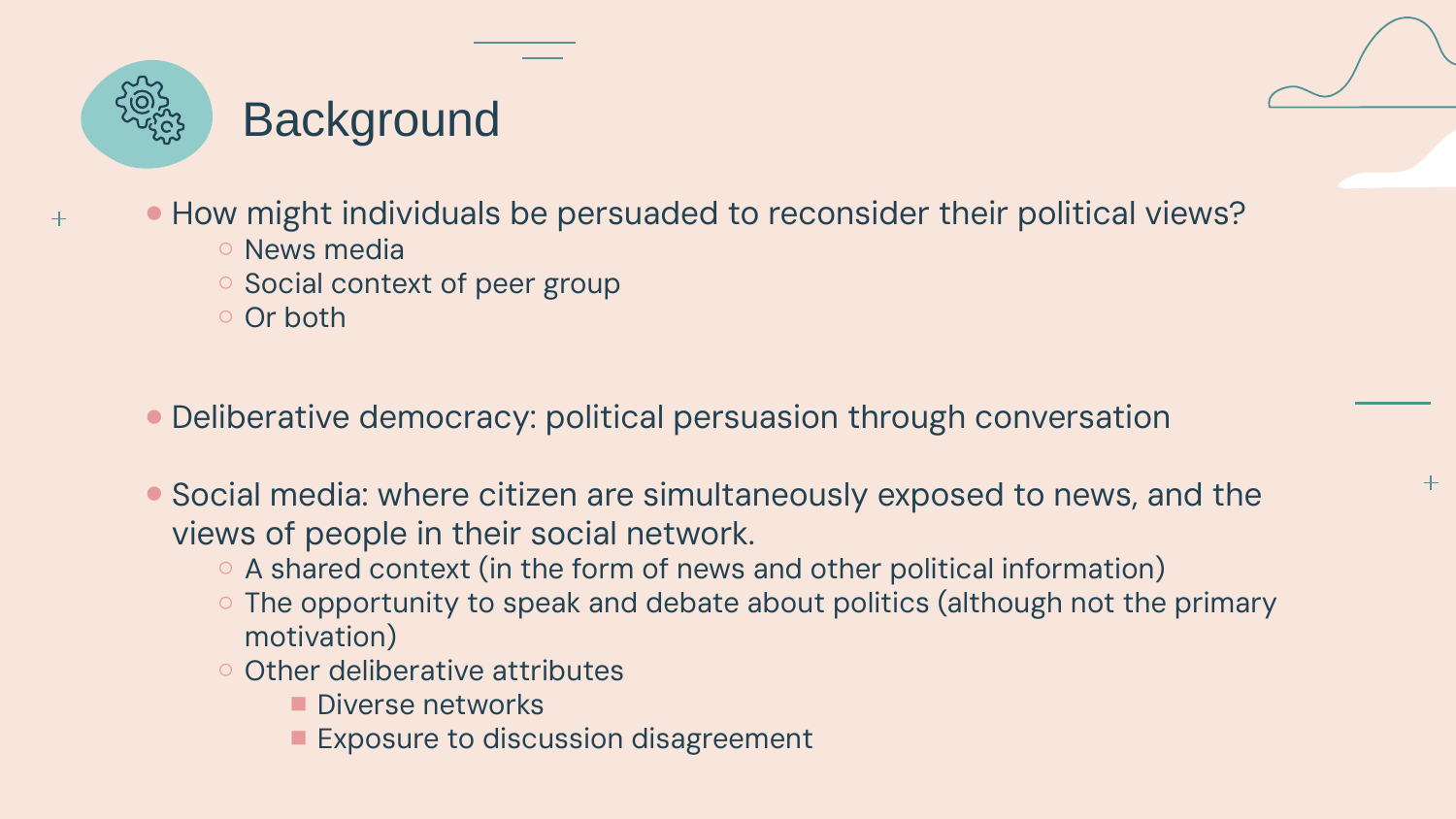

# Background
How might individuals be persuaded to reconsider their political views?
News media
Social context of peer group
Or both

Deliberative democracy: political persuasion through conversation

Social media: where citizen are simultaneously exposed to news, and the views of people in their social network.
A shared context (in the form of news and other political information)
The opportunity to speak and debate about politics (although not the primary motivation)
Other deliberative attributes
Diverse networks
Exposure to discussion disagreement